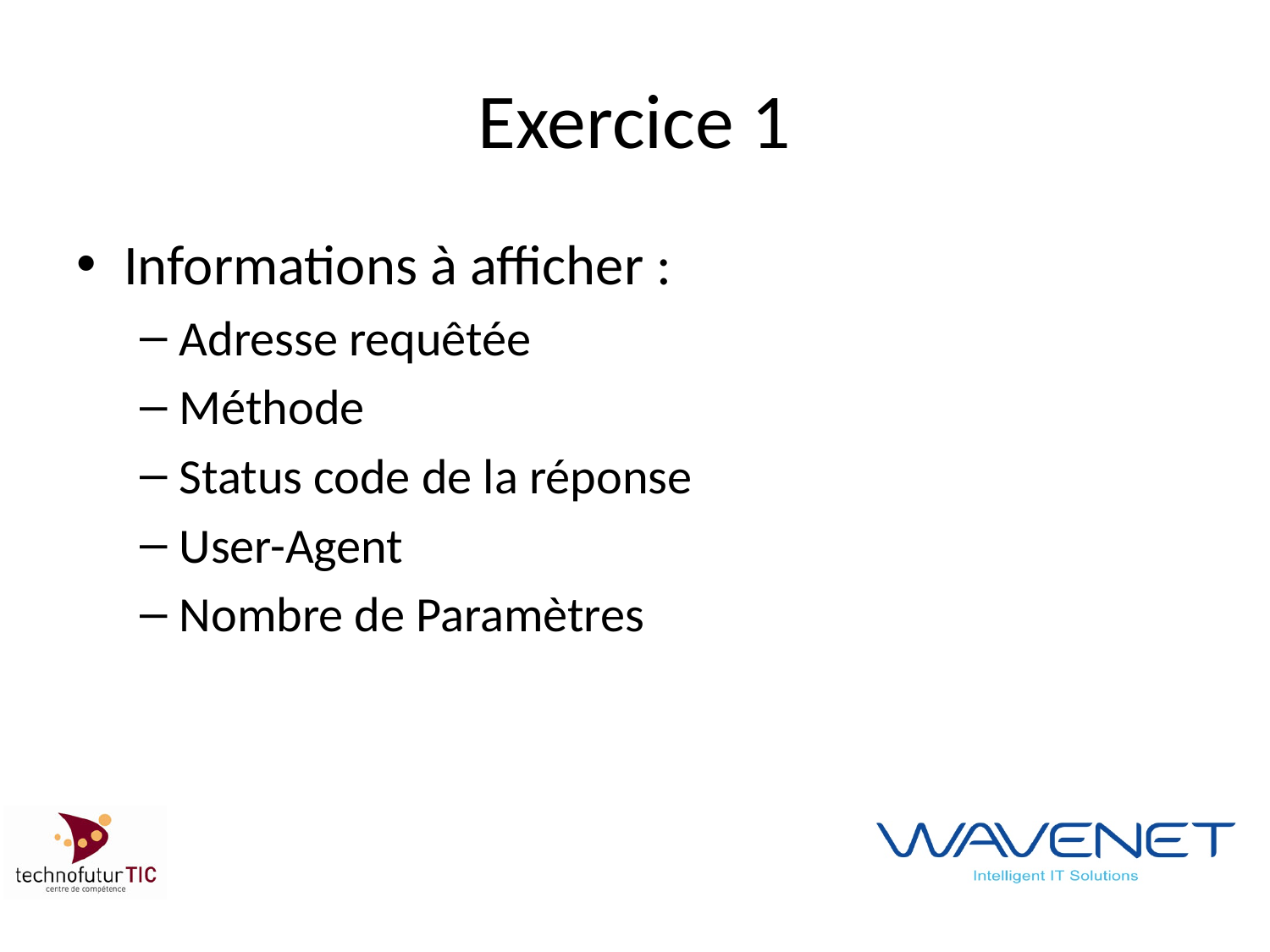

# Exercice 1
Informations à afficher :
Adresse requêtée
Méthode
Status code de la réponse
User-Agent
Nombre de Paramètres